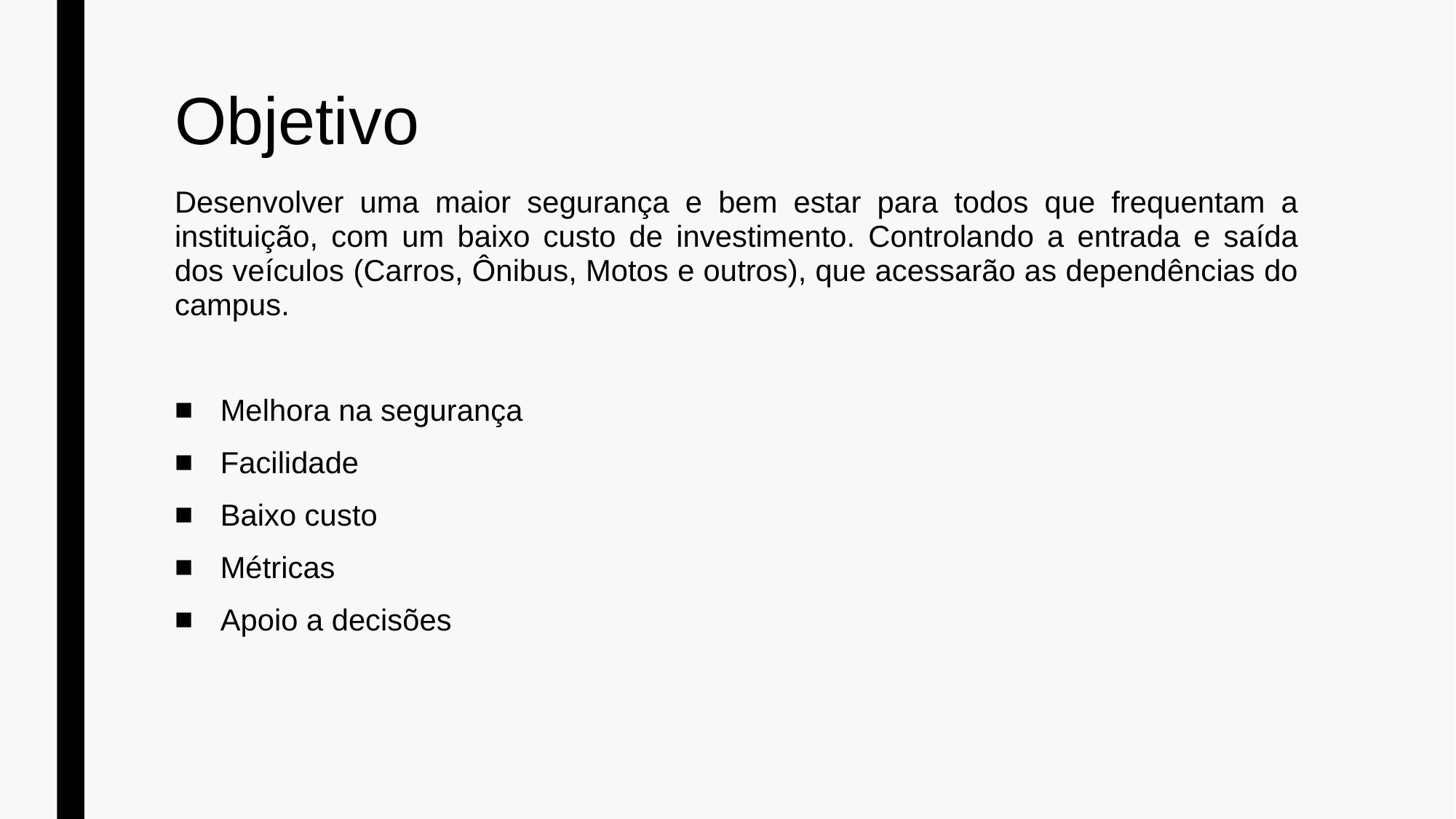

# Objetivo
Desenvolver uma maior segurança e bem estar para todos que frequentam a instituição, com um baixo custo de investimento. Controlando a entrada e saída dos veículos (Carros, Ônibus, Motos e outros), que acessarão as dependências do campus.

Melhora na segurança
Facilidade
Baixo custo
Métricas
Apoio a decisões